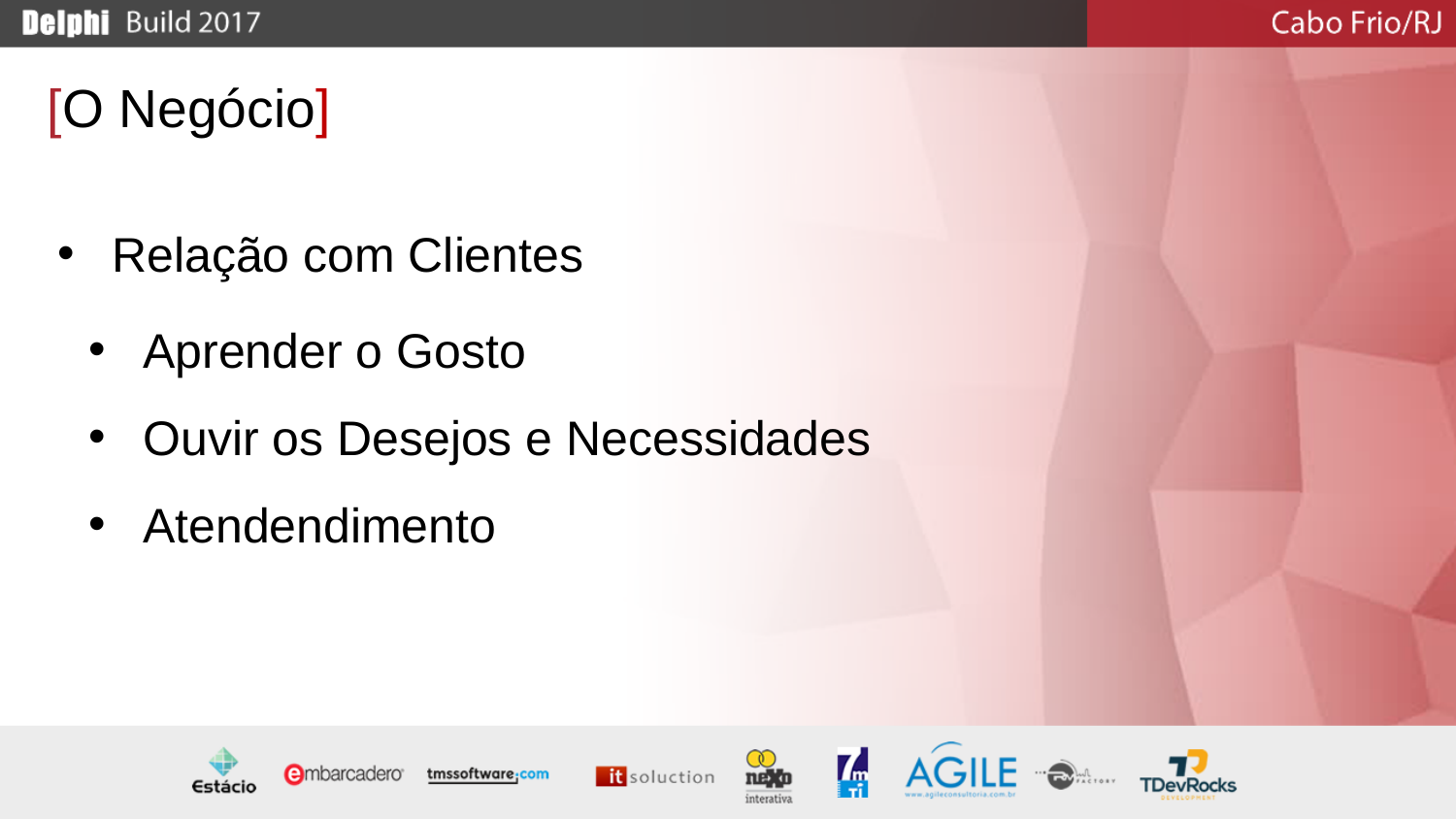

[O Negócio]
Relação com Clientes
Aprender o Gosto
Ouvir os Desejos e Necessidades
Atendendimento